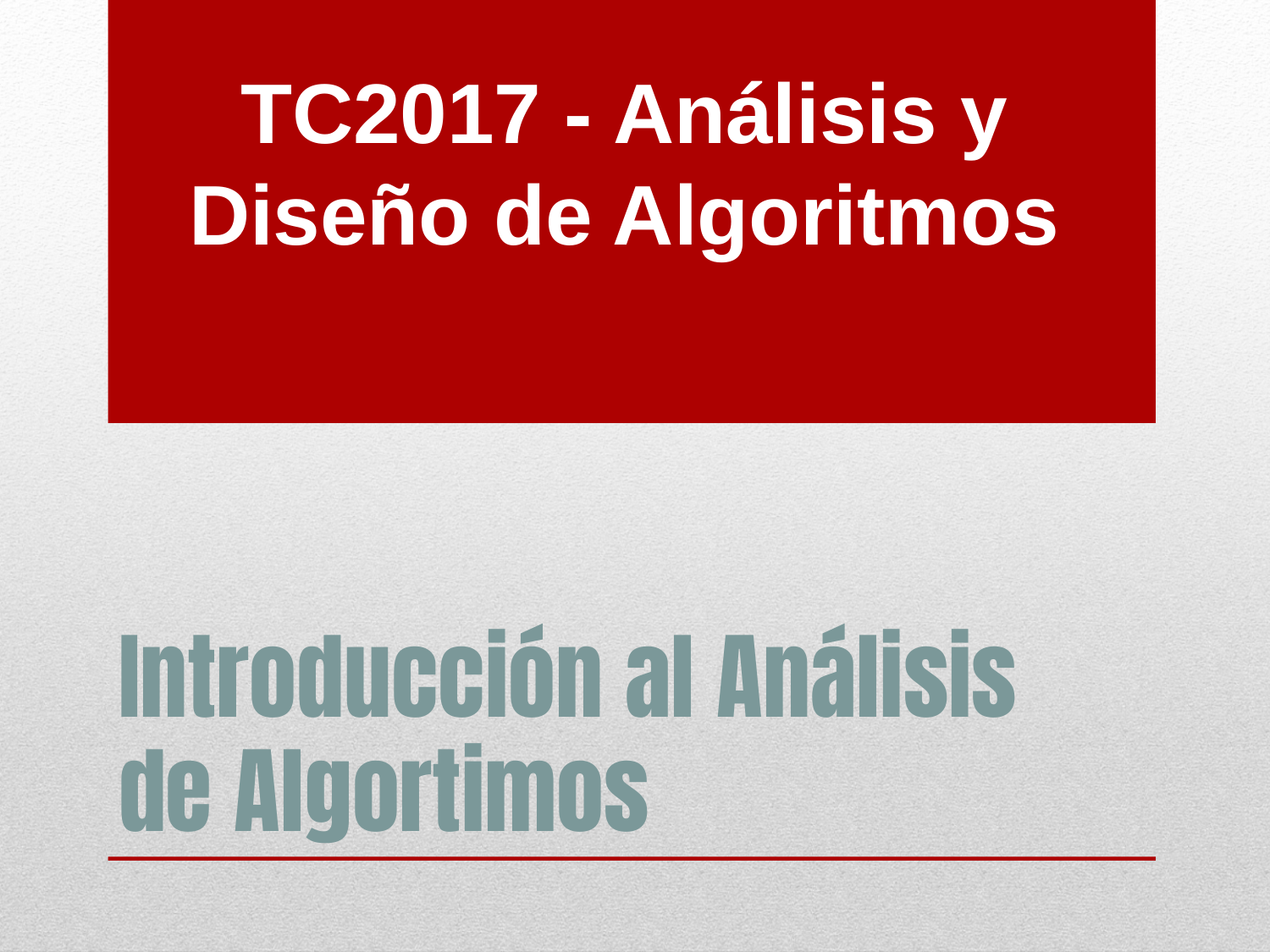

TC2017 - Análisis y Diseño de Algoritmos
Introducción al Análisis de Algortimos